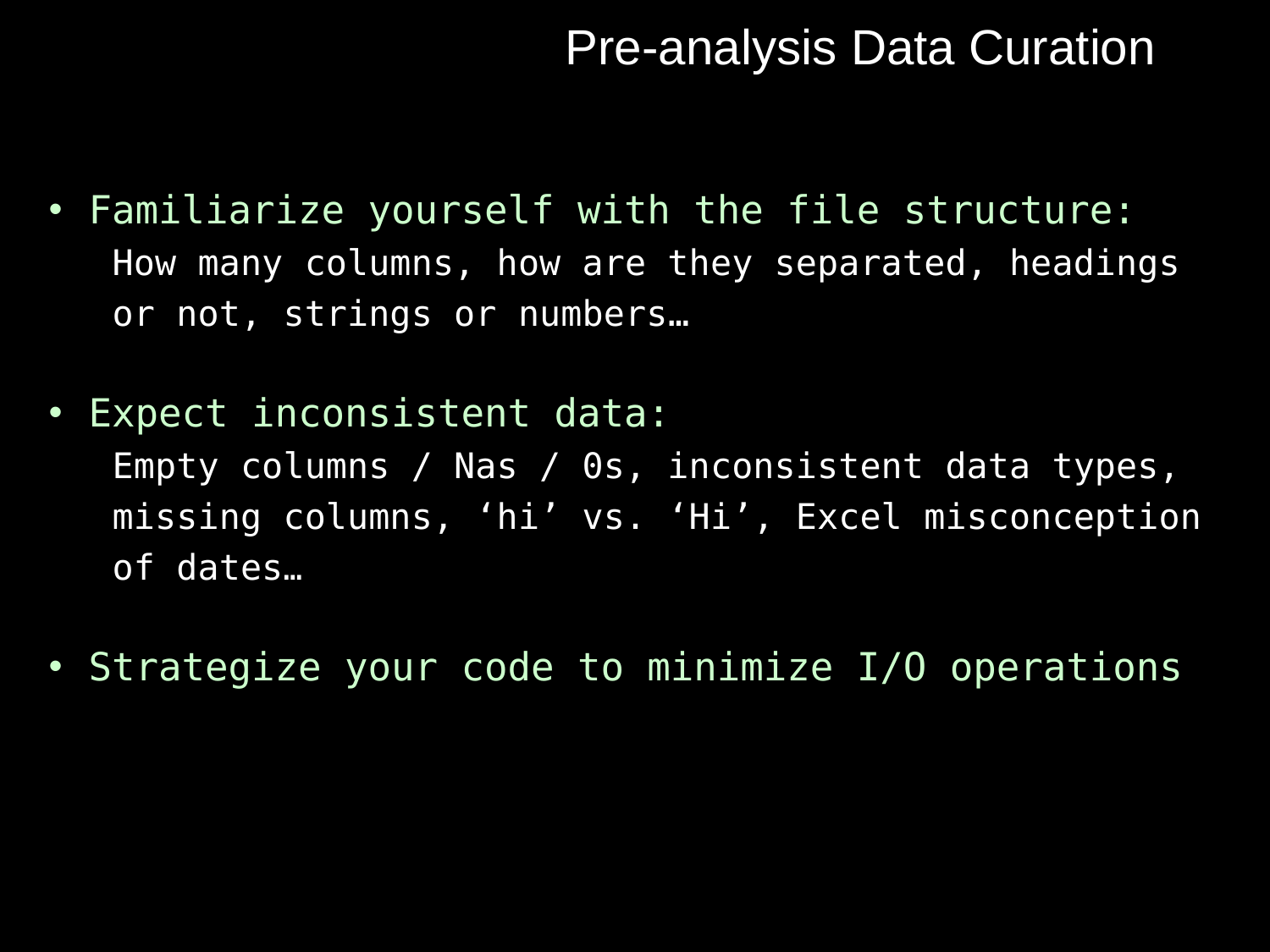

Pre-analysis Data Curation
Familiarize yourself with the file structure:
How many columns, how are they separated, headings or not, strings or numbers…

Expect inconsistent data:
Empty columns / Nas / 0s, inconsistent data types, missing columns, ‘hi’ vs. ‘Hi’, Excel misconception of dates…

Strategize your code to minimize I/O operations